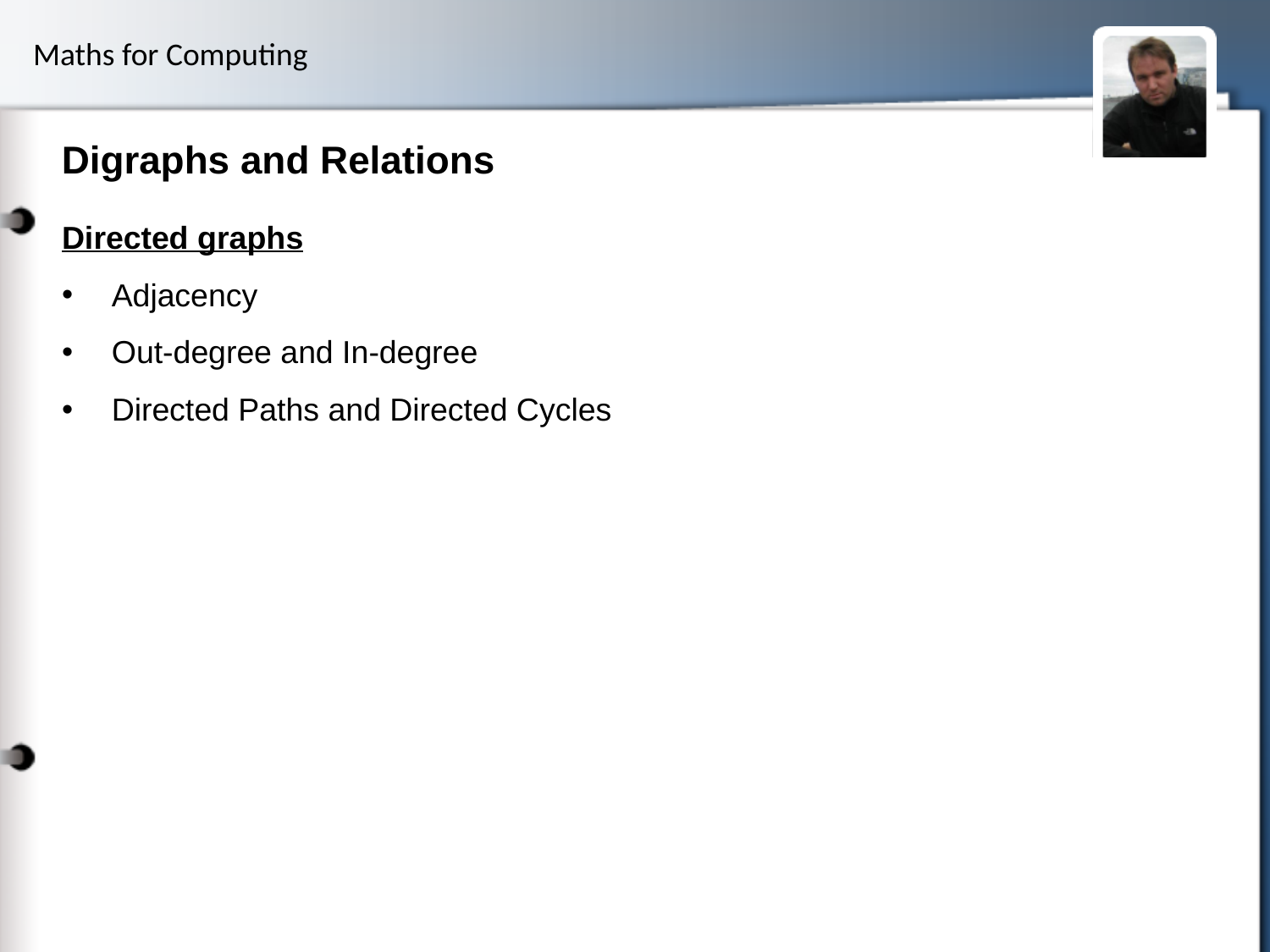

# Digraphs and Relations
Directed graphs
Adjacency
Out-degree and In-degree
Directed Paths and Directed Cycles